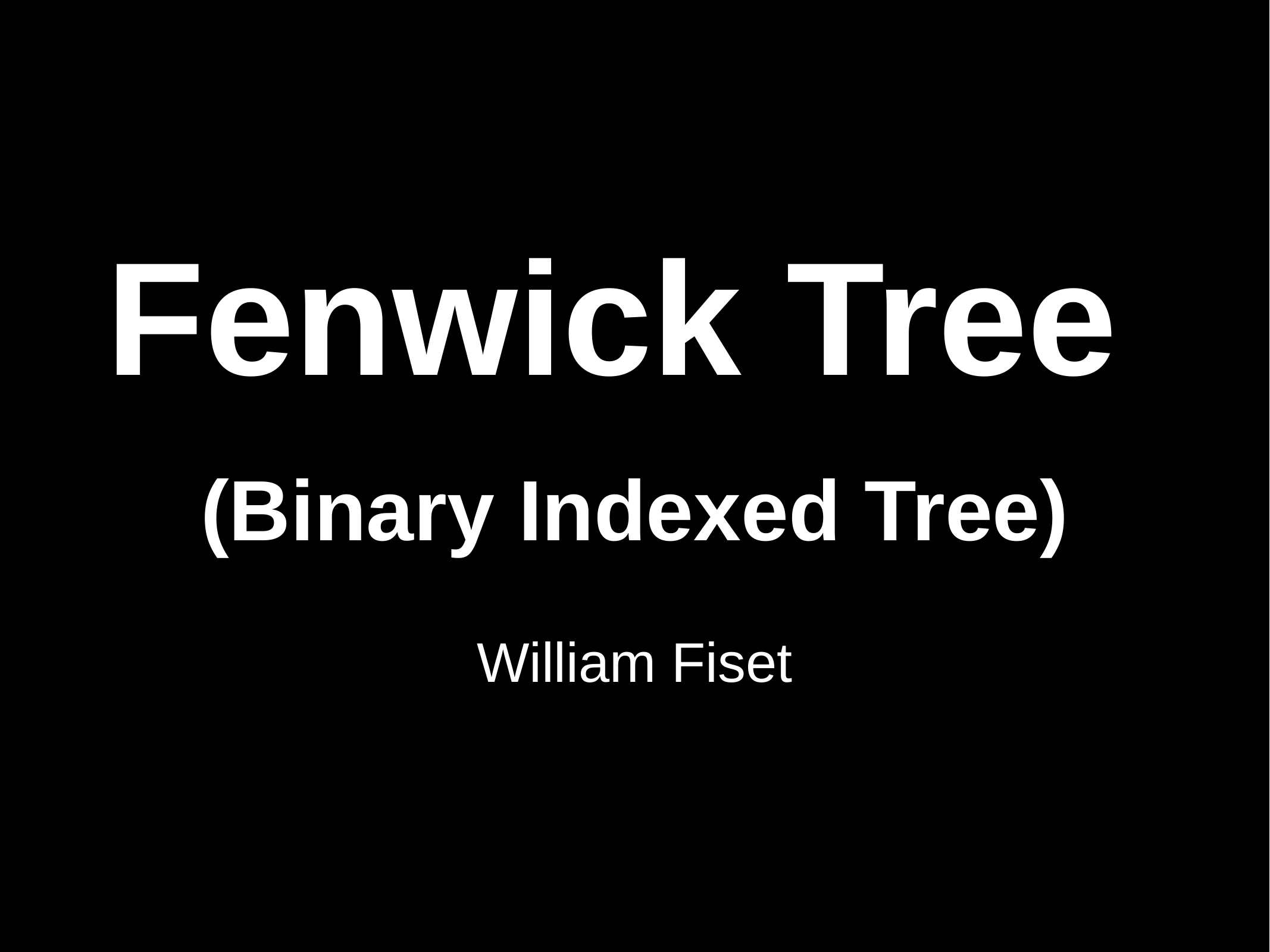

# Fenwick Tree
(Binary Indexed Tree)
William Fiset